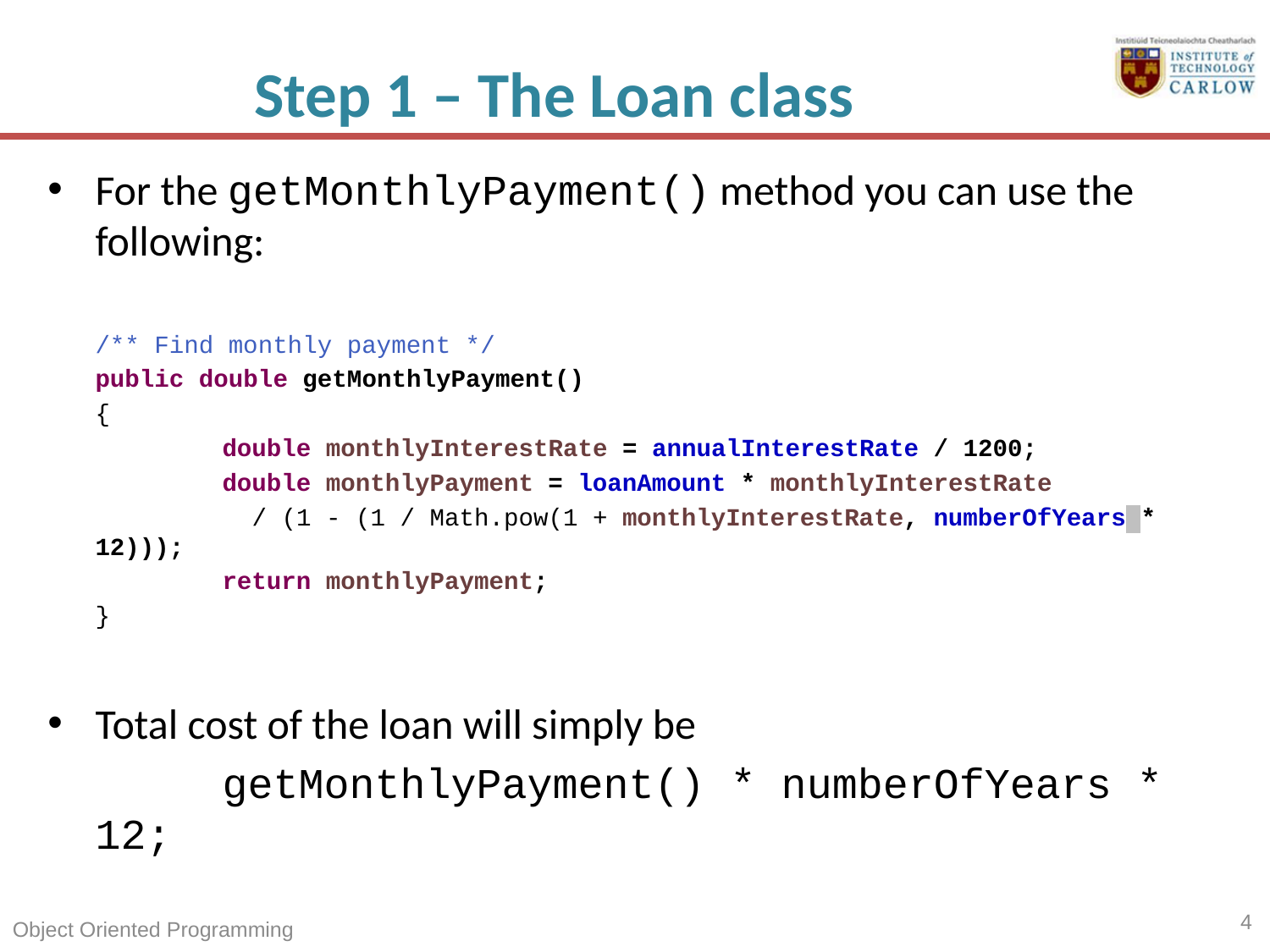

# Step 1 – The Loan class
For the getMonthlyPayment() method you can use the following:

	/** Find monthly payment */
	public double getMonthlyPayment()
	{
		double monthlyInterestRate = annualInterestRate / 1200;
		double monthlyPayment = loanAmount * monthlyInterestRate
		  / (1 - (1 / Math.pow(1 + monthlyInterestRate, numberOfYears * 12)));
		return monthlyPayment;
	}

Total cost of the loan will simply be
		getMonthlyPayment() * numberOfYears * 12;
4